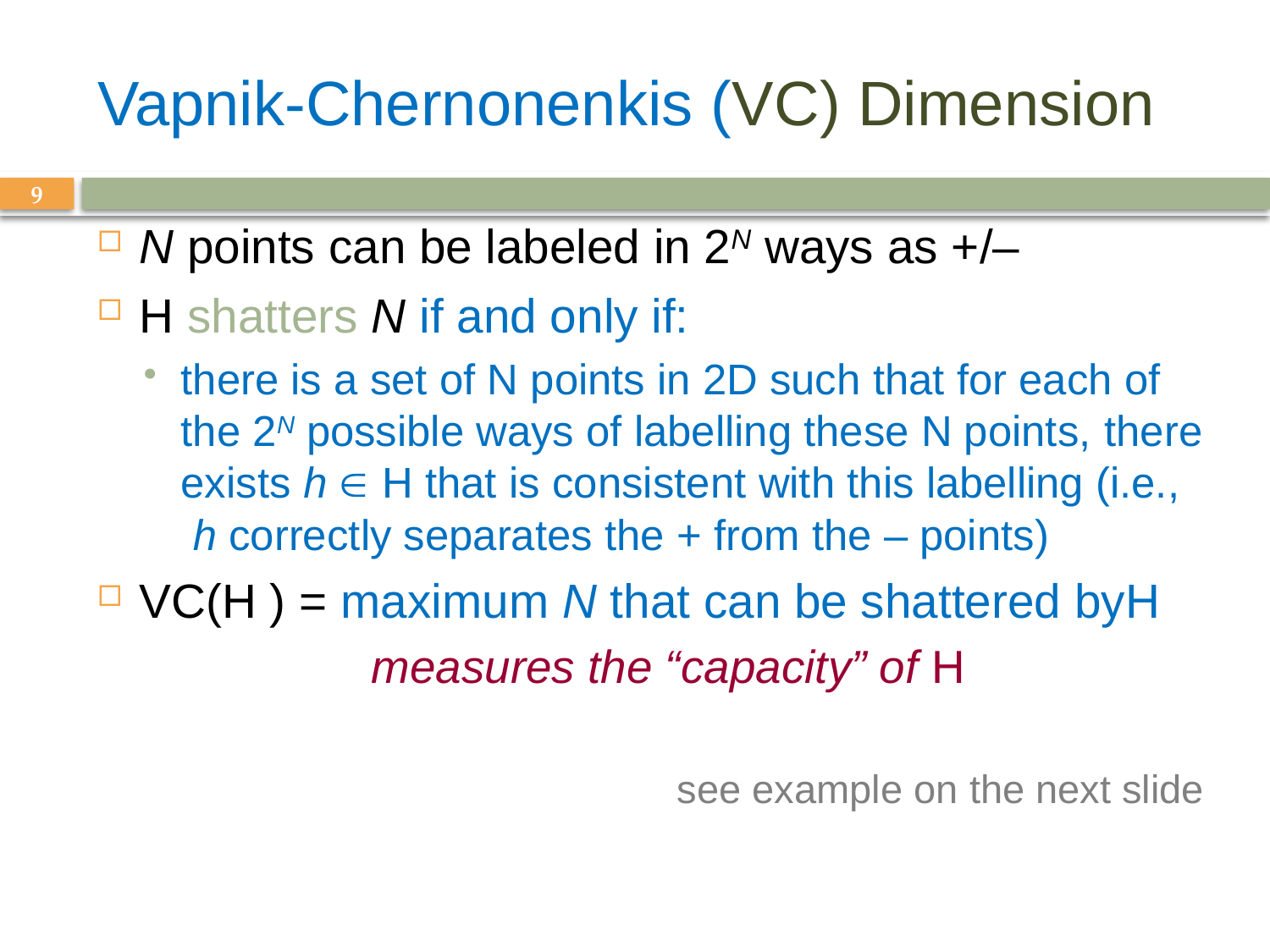

# Vapnik-Chernonenkis (VC) Dimension
9
N points can be labeled in 2N ways as +/–
H shatters N if and only if:
there is a set of N points in 2D such that for each of the 2N possible ways of labelling these N points, there exists h ∈ H that is consistent with this labelling (i.e.,    h correctly separates the + from the – points)
VC(H ) = maximum N that can be shattered byH
measures the “capacity” of H

see example on the next slide